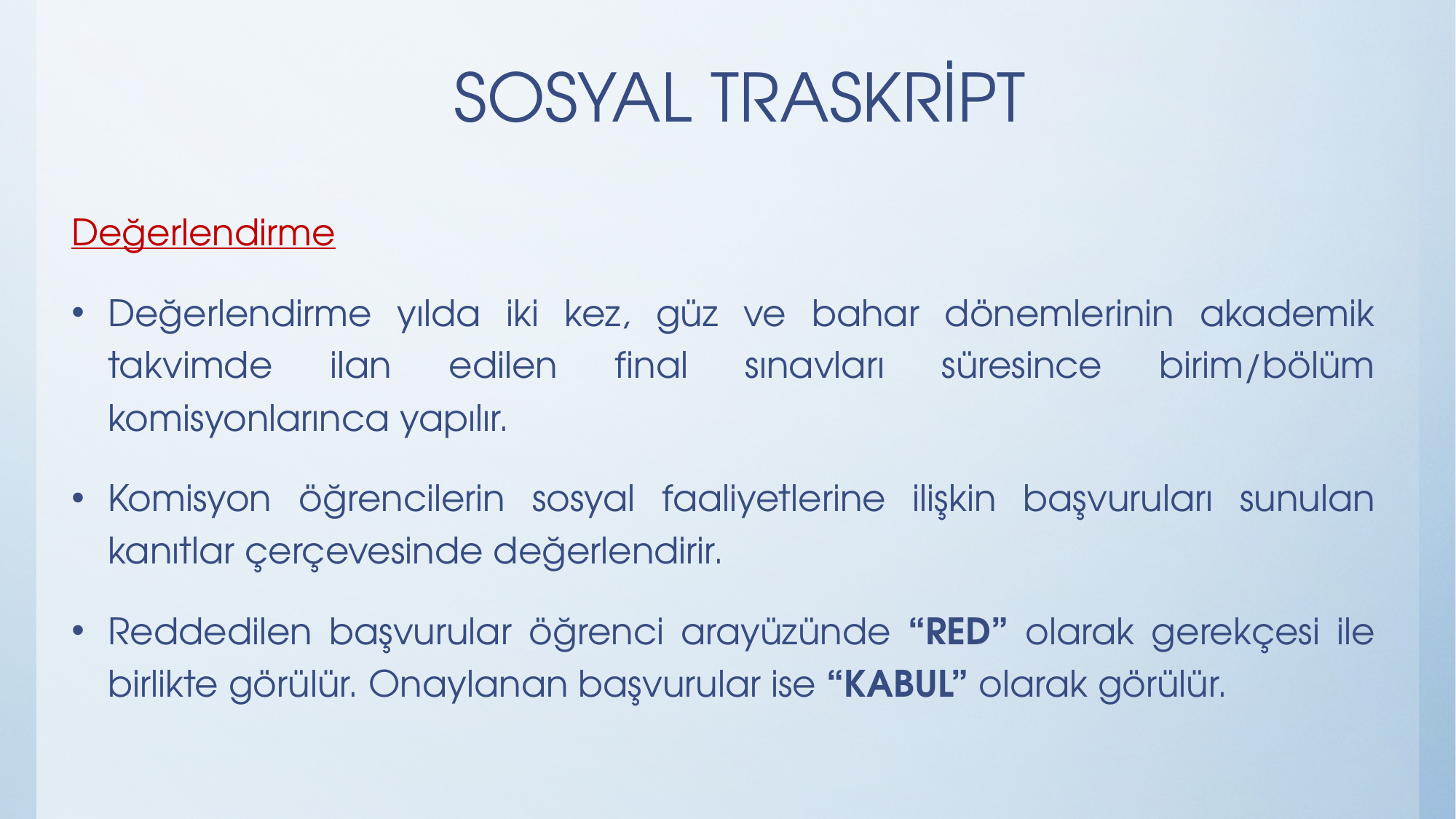

# SOSYAL TRASKRİPT
Değerlendirme
Değerlendirme yılda iki kez, güz ve bahar dönemlerinin akademik takvimde ilan edilen final sınavları süresince birim/bölüm komisyonlarınca yapılır.
Komisyon öğrencilerin sosyal faaliyetlerine ilişkin başvuruları sunulan kanıtlar çerçevesinde değerlendirir.
Reddedilen başvurular öğrenci arayüzünde “RED” olarak gerekçesi ile birlikte görülür. Onaylanan başvurular ise “KABUL” olarak görülür.